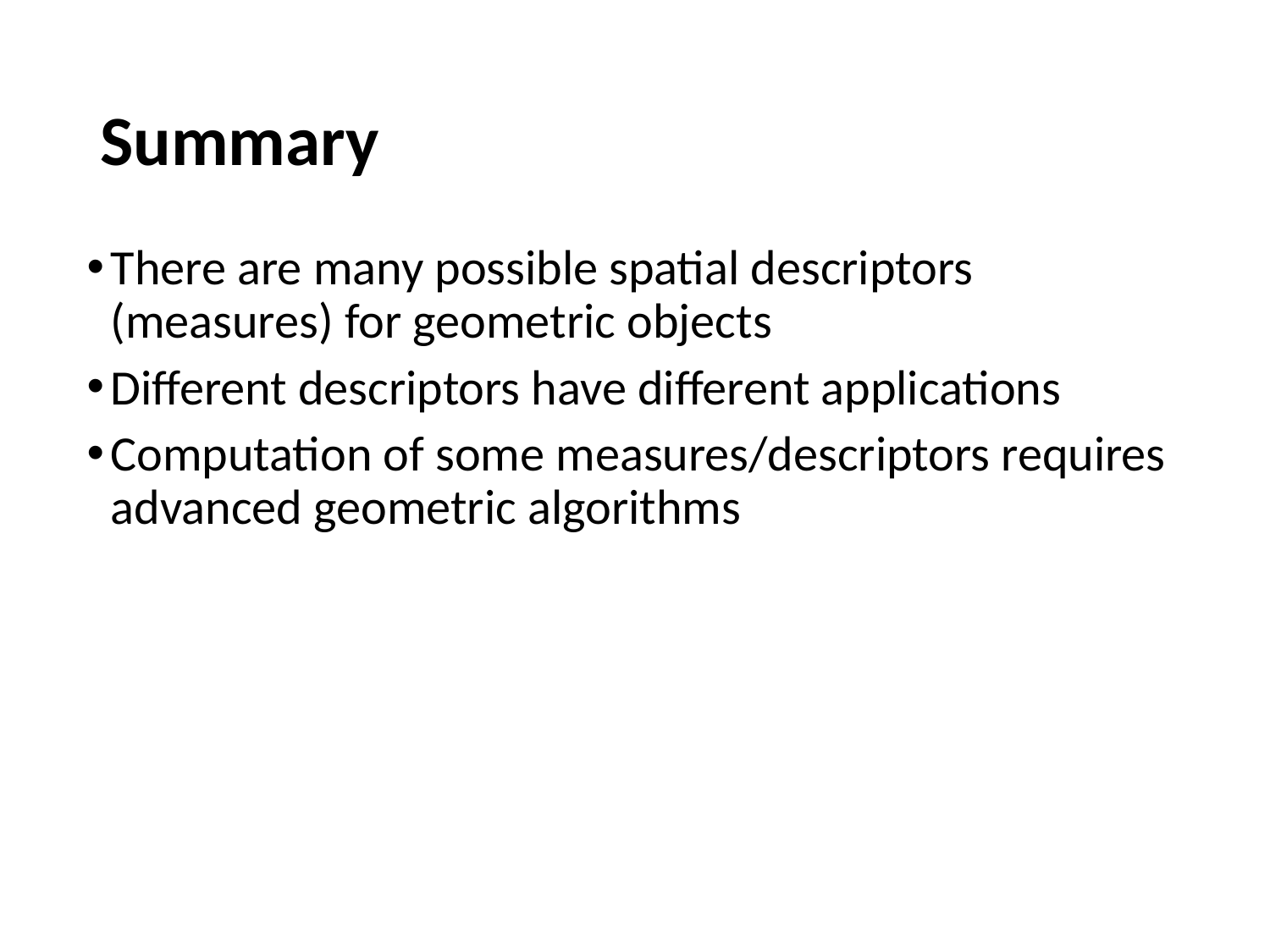

# Summary
There are many possible spatial descriptors (measures) for geometric objects
Different descriptors have different applications
Computation of some measures/descriptors requires advanced geometric algorithms